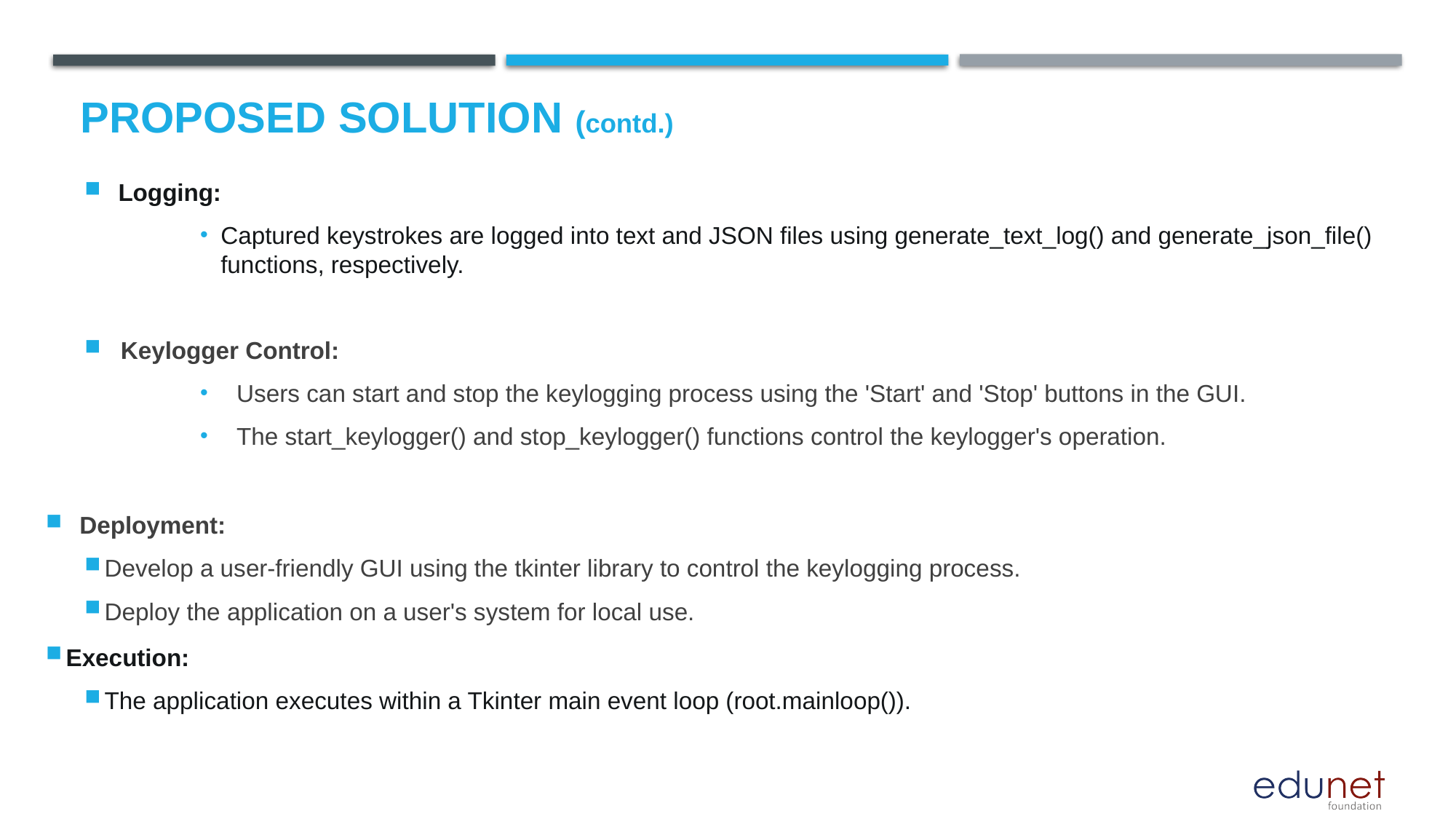

# Proposed Solution (contd.)

Logging:
Captured keystrokes are logged into text and JSON files using generate_text_log() and generate_json_file() functions, respectively.

Keylogger Control:
Users can start and stop the keylogging process using the 'Start' and 'Stop' buttons in the GUI.
The start_keylogger() and stop_keylogger() functions control the keylogger's operation.

Deployment:
Develop a user-friendly GUI using the tkinter library to control the keylogging process.
Deploy the application on a user's system for local use.
Execution:
The application executes within a Tkinter main event loop (root.mainloop()).